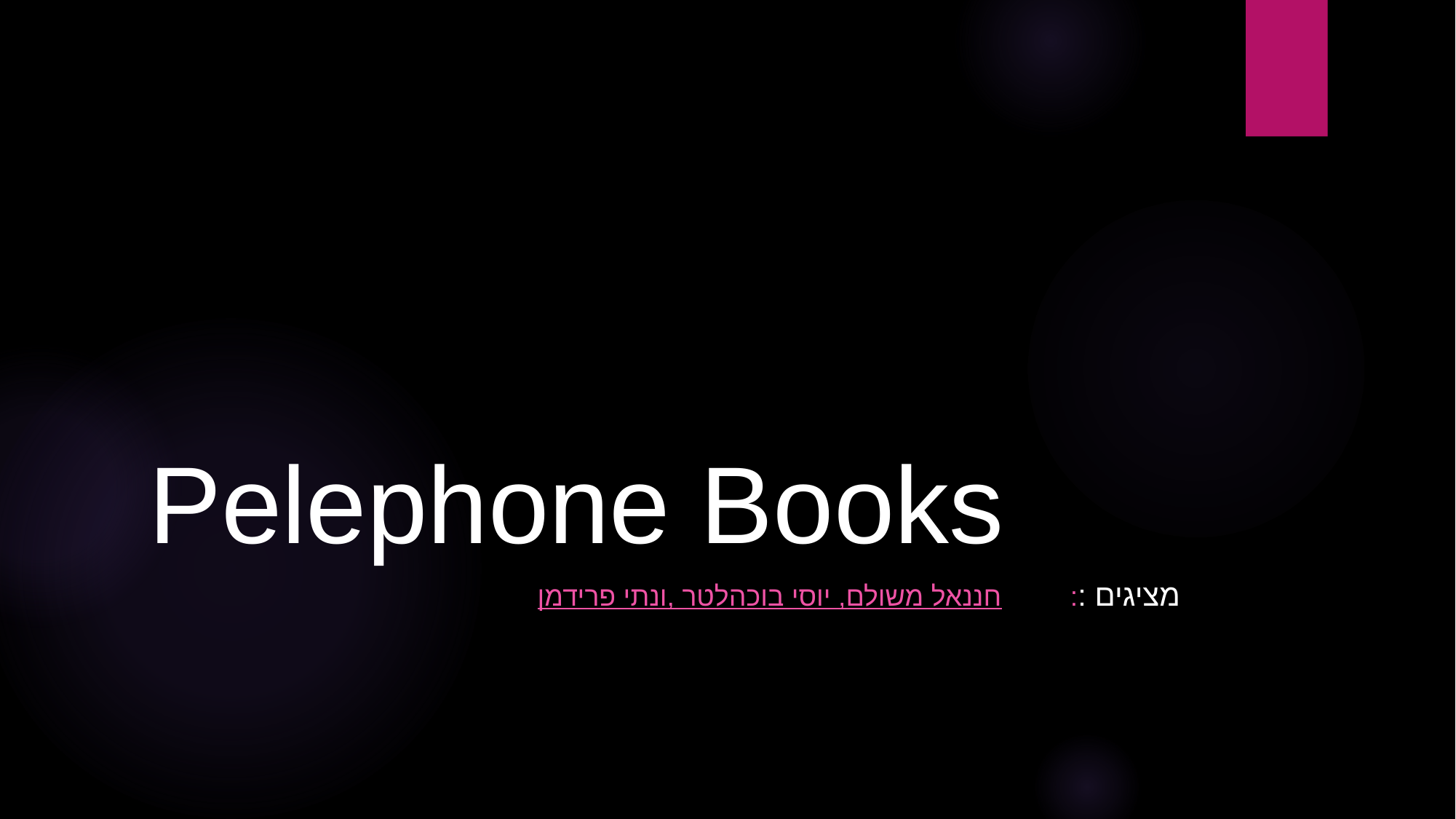

# Pelephone Books
מציגים ::         חננאל משולם, יוסי בוכהלטר ,ונתי פרידמן